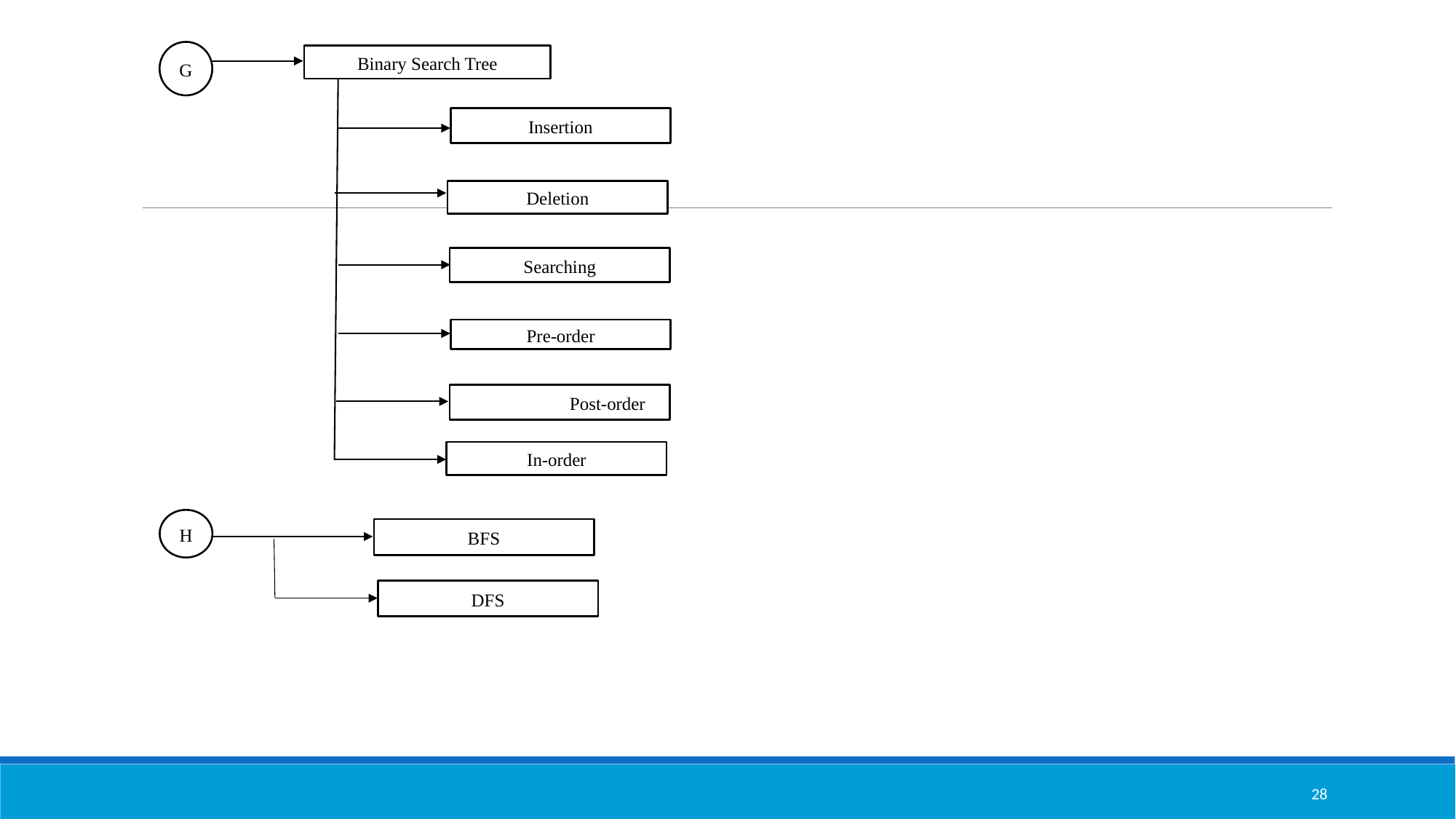

G
Binary Search Tree
Insertion
Deletion
Searching
Pre-order
	Post-order
In-order
H
BFS
DFS
28